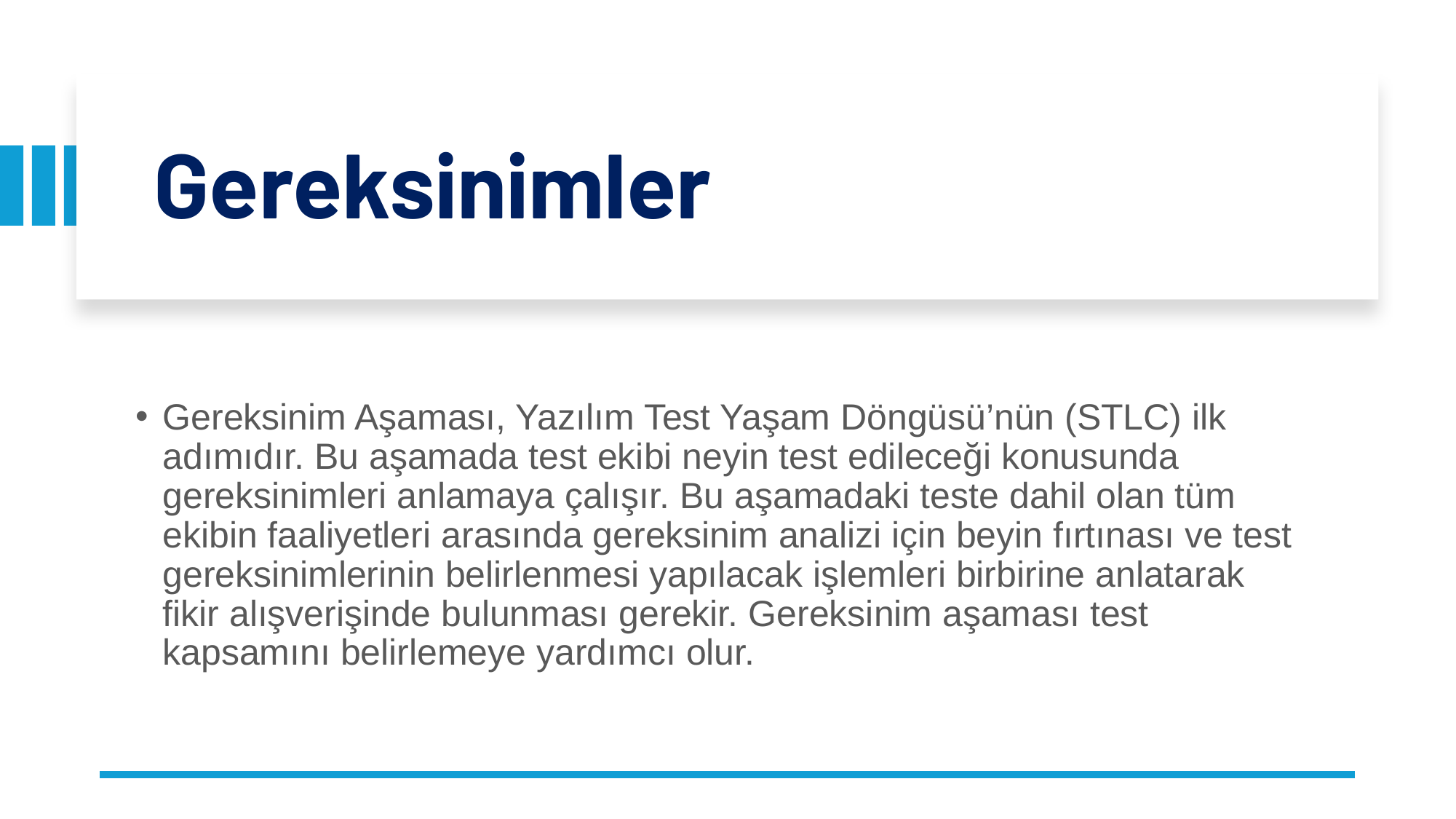

# Gereksinimler

Gereksinim Aşaması, Yazılım Test Yaşam Döngüsü’nün (STLC) ilk adımıdır. Bu aşamada test ekibi neyin test edileceği konusunda gereksinimleri anlamaya çalışır. Bu aşamadaki teste dahil olan tüm ekibin faaliyetleri arasında gereksinim analizi için beyin fırtınası ve test gereksinimlerinin belirlenmesi yapılacak işlemleri birbirine anlatarak fikir alışverişinde bulunması gerekir. Gereksinim aşaması test kapsamını belirlemeye yardımcı olur.